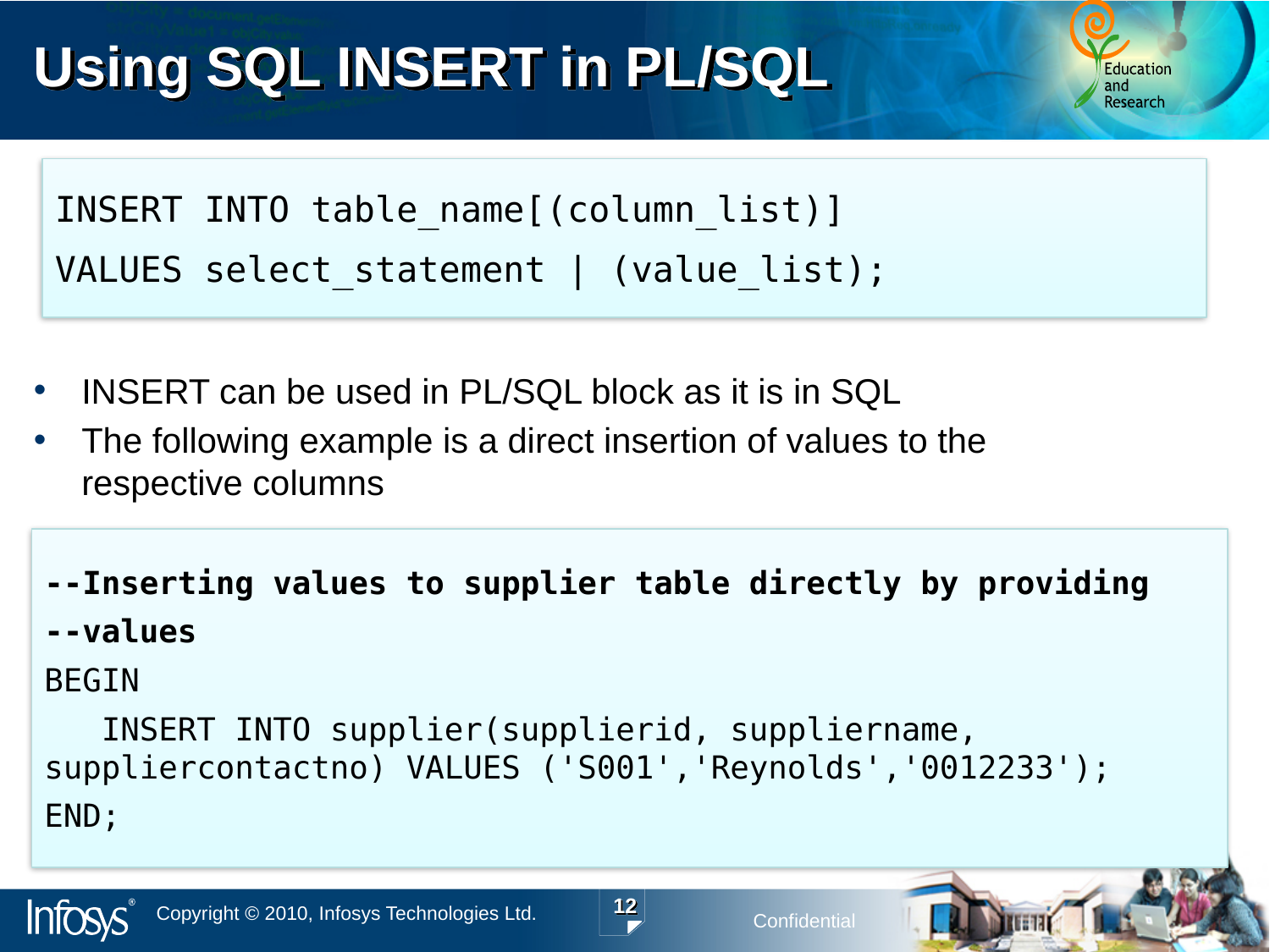

# Using SQL INSERT in PL/SQL
INSERT INTO table_name[(column_list)]
VALUES select_statement | (value_list);

INSERT can be used in PL/SQL block as it is in SQL
The following example is a direct insertion of values to the respective columns

--Inserting values to supplier table directly by providing
--values
BEGIN
   INSERT INTO supplier(supplierid, suppliername, suppliercontactno) VALUES ('S001','Reynolds','0012233');
END;
12